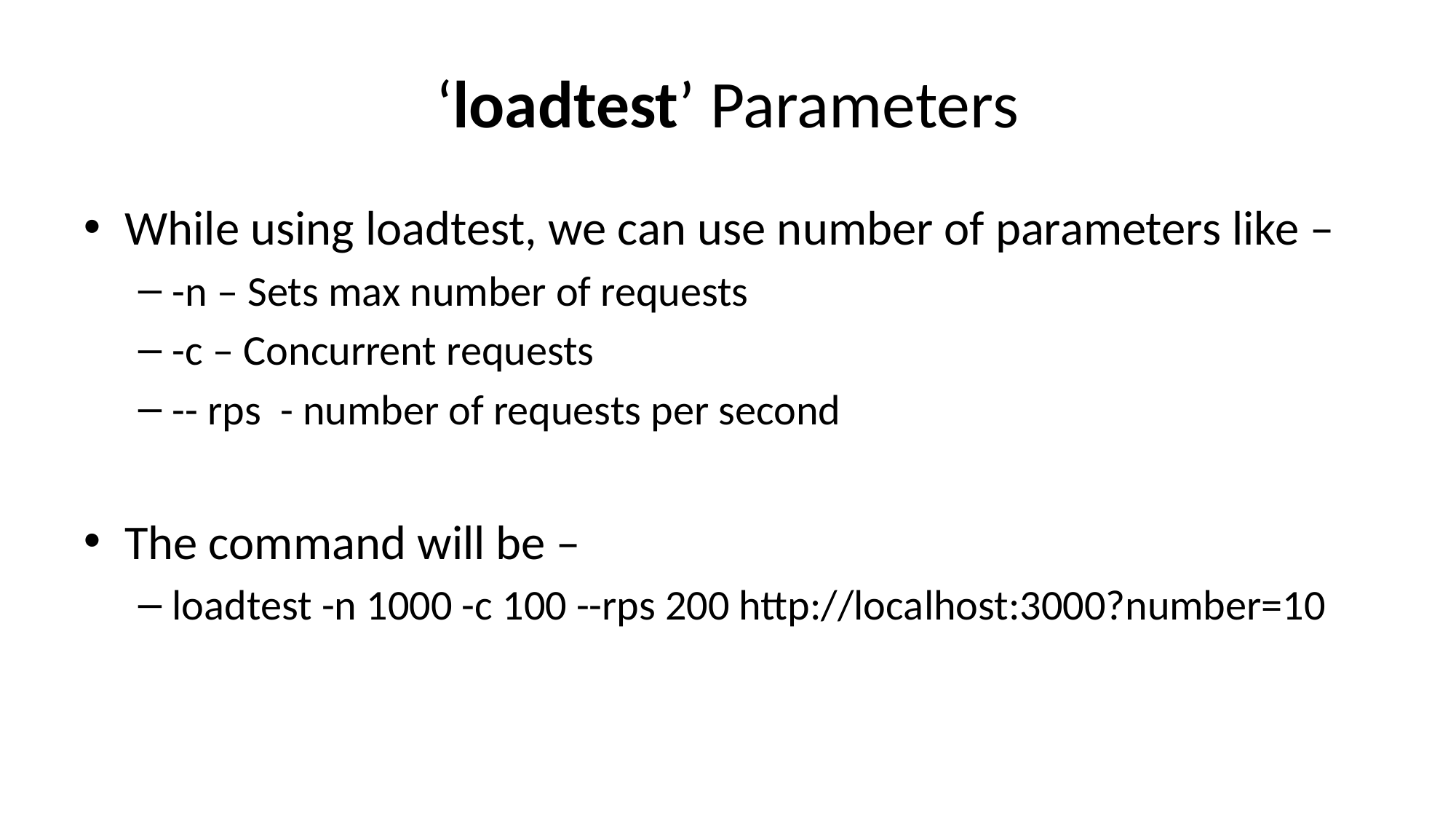

# ‘loadtest’ Parameters
While using loadtest, we can use number of parameters like –
-n – Sets max number of requests
-c – Concurrent requests
-- rps  - number of requests per second

The command will be –
loadtest -n 1000 -c 100 --rps 200 http://localhost:3000?number=10